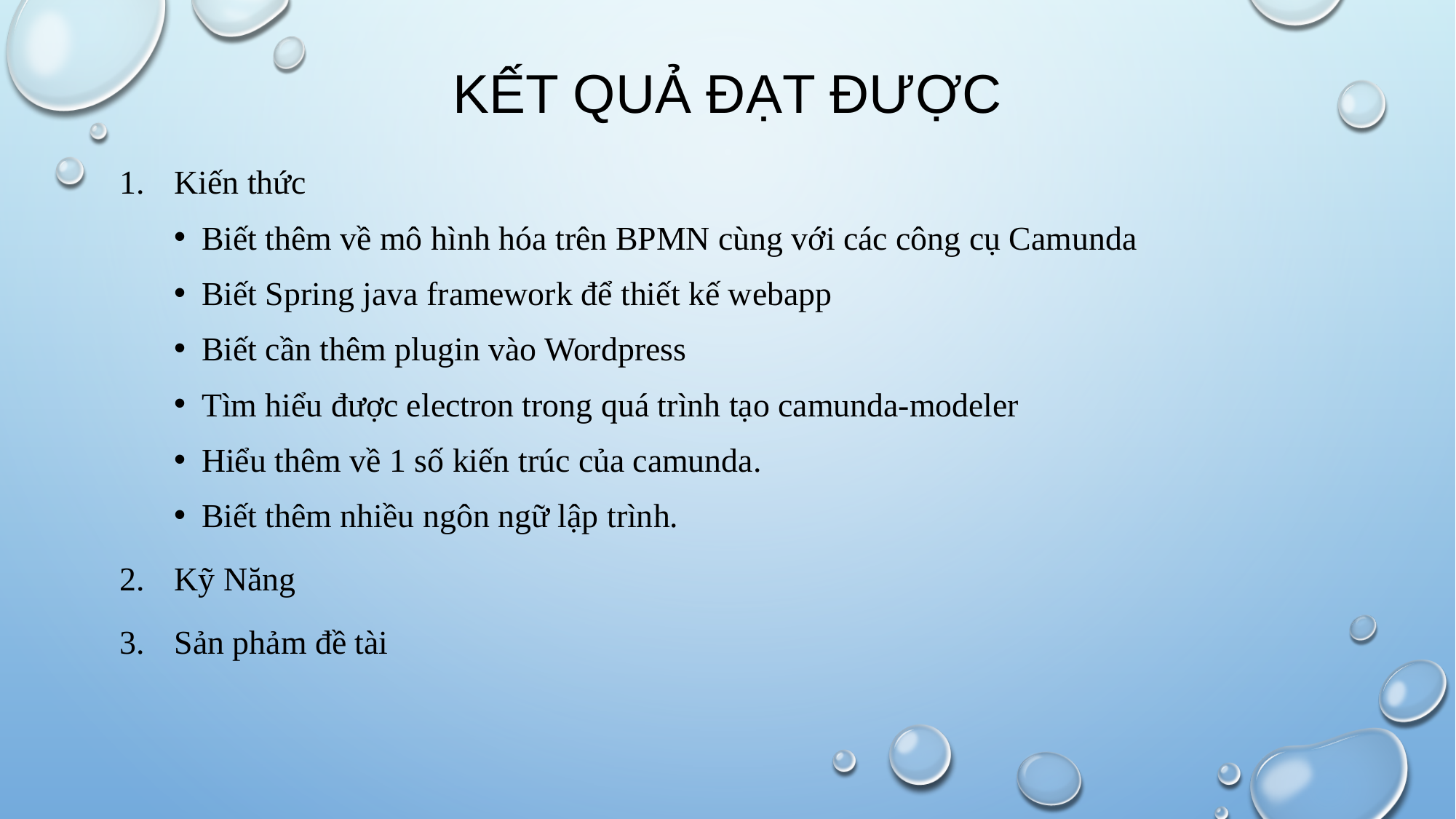

# Kết quả đạt được
Kiến thức
Biết thêm về mô hình hóa trên BPMN cùng với các công cụ Camunda
Biết Spring java framework để thiết kế webapp
Biết cần thêm plugin vào Wordpress
Tìm hiểu được electron trong quá trình tạo camunda-modeler
Hiểu thêm về 1 số kiến trúc của camunda.
Biết thêm nhiều ngôn ngữ lập trình.
Kỹ Năng
Sản phảm đề tài